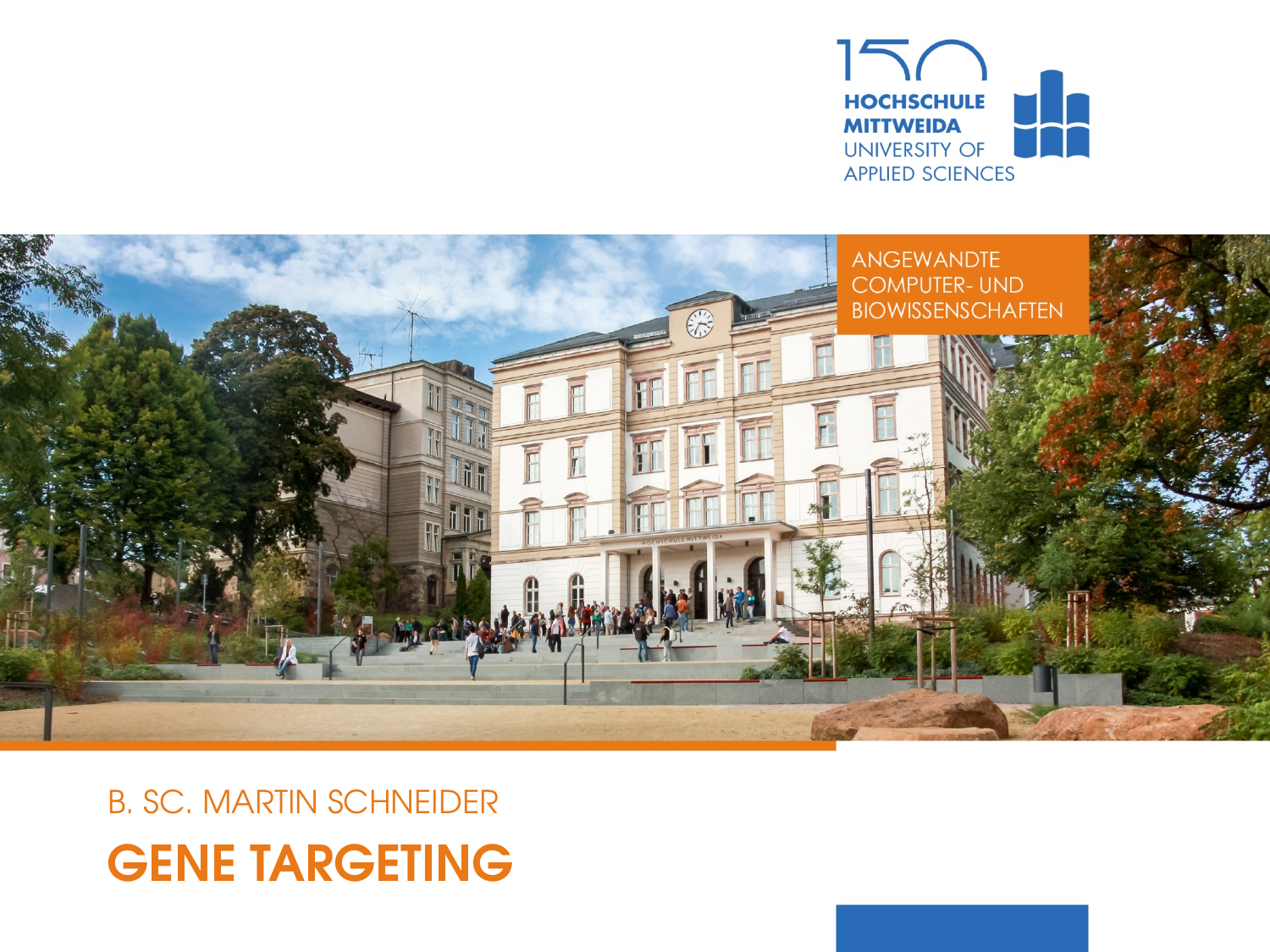

B. Sc. Martin Schneider
# Gene Targeting